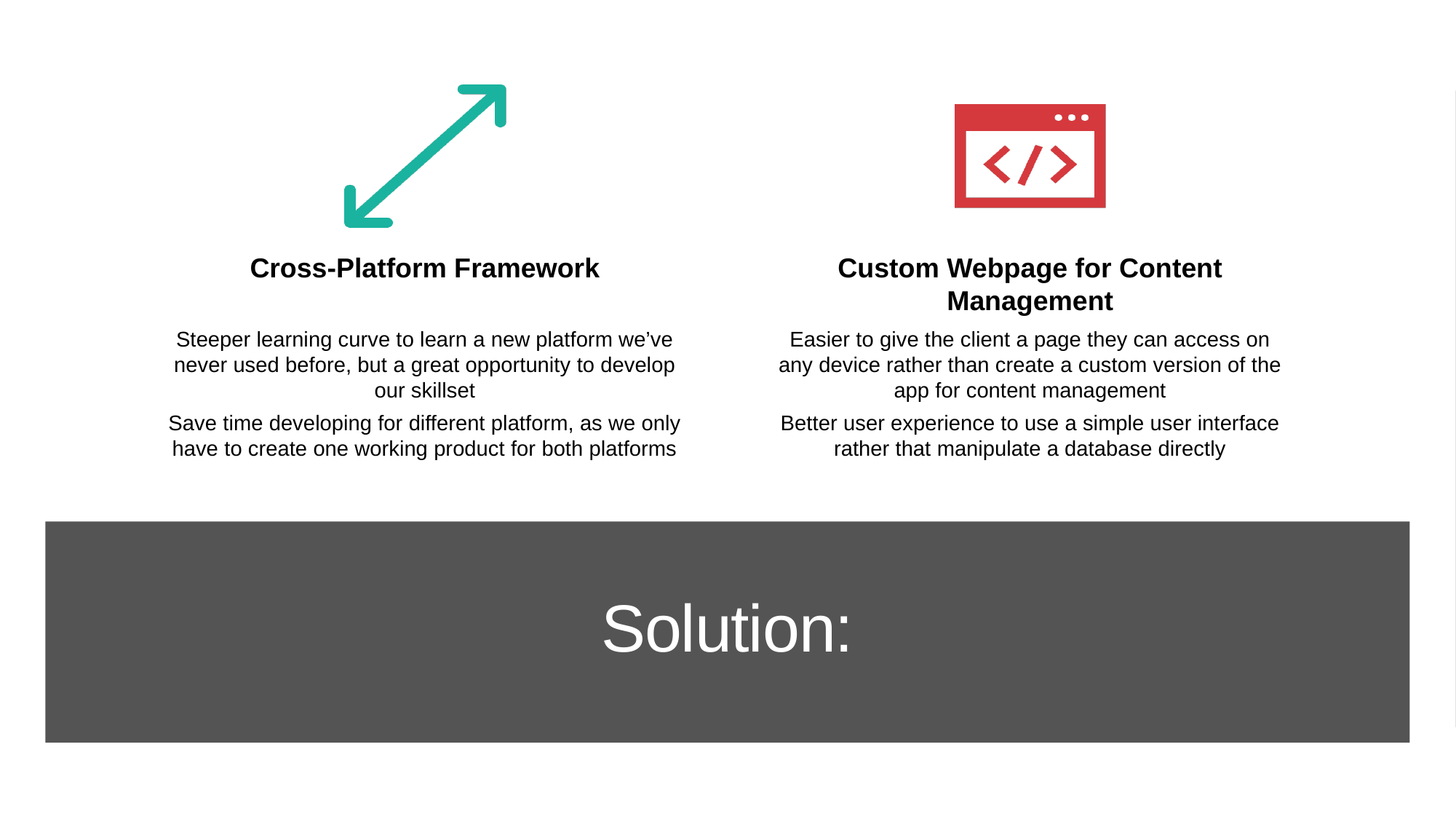

Cross-Platform Framework
Steeper learning curve to learn a new platform we’ve never used before, but a great opportunity to develop our skillset
Save time developing for different platform, as we only have to create one working product for both platforms
Custom Webpage for Content Management
Easier to give the client a page they can access on any device rather than create a custom version of the app for content management
Better user experience to use a simple user interface rather that manipulate a database directly

# Solution: